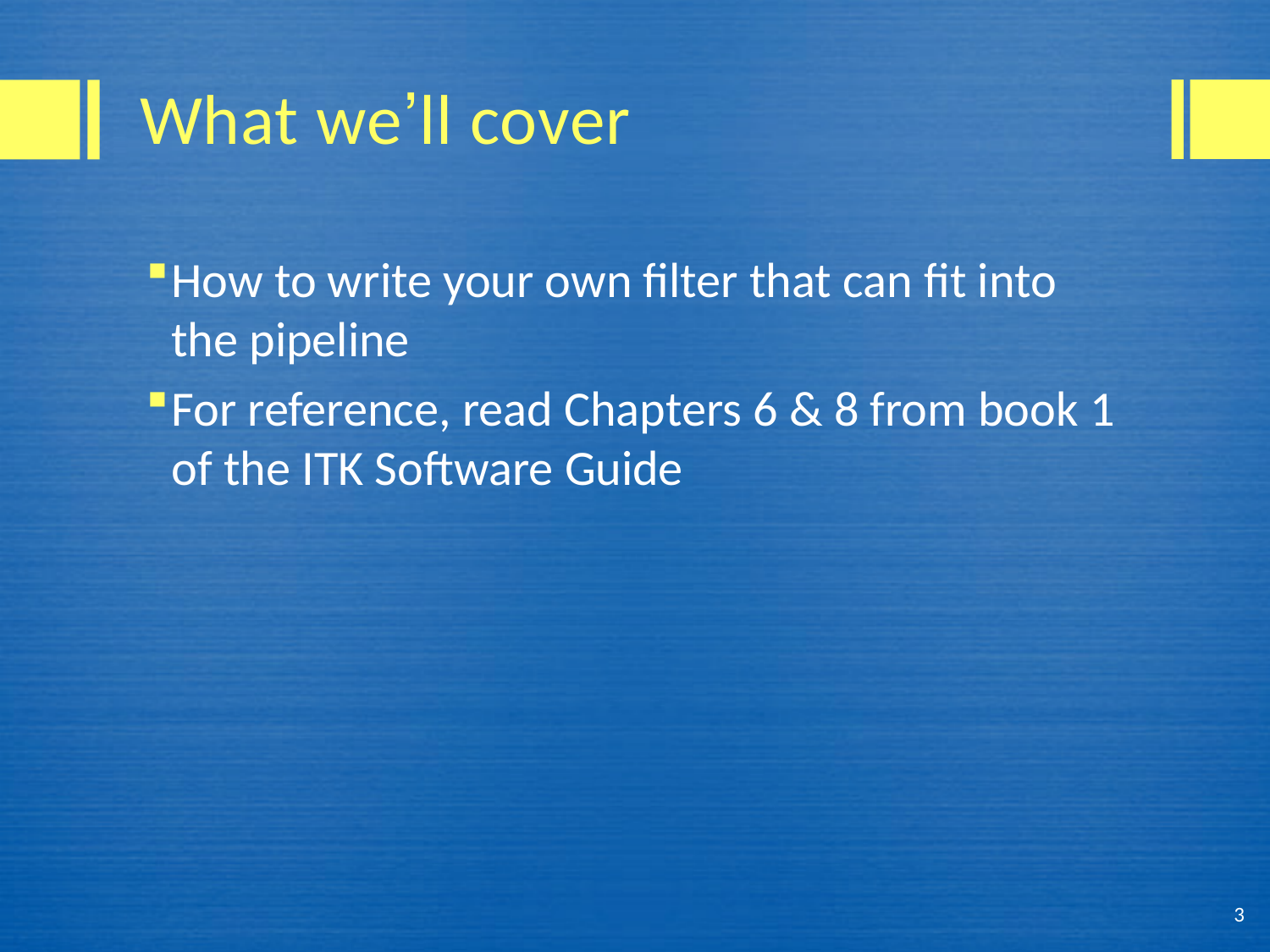

# What we’ll cover
How to write your own filter that can fit into the pipeline
For reference, read Chapters 6 & 8 from book 1 of the ITK Software Guide
3